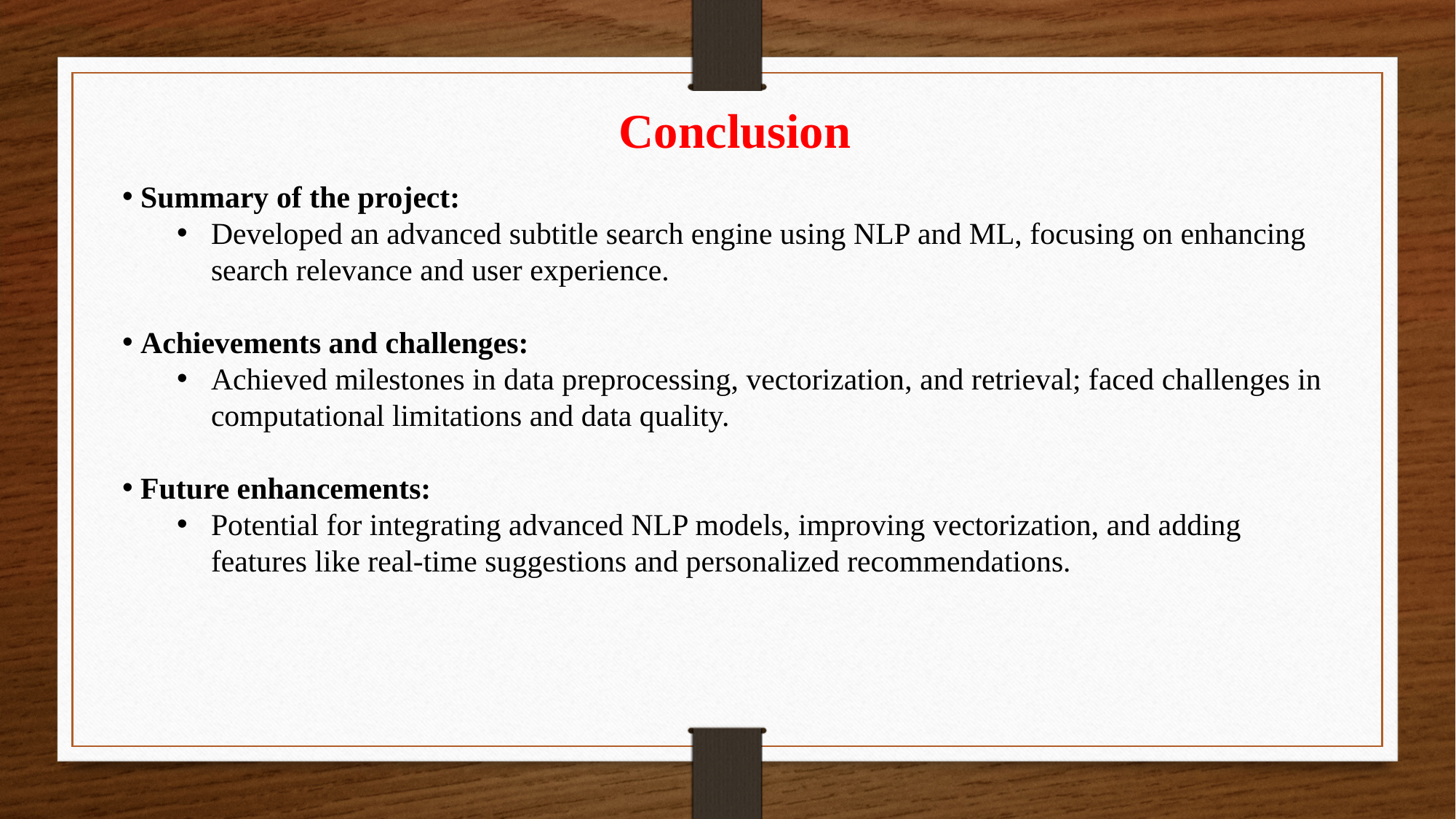

Conclusion
 Summary of the project:
Developed an advanced subtitle search engine using NLP and ML, focusing on enhancing search relevance and user experience.

 Achievements and challenges:
Achieved milestones in data preprocessing, vectorization, and retrieval; faced challenges in computational limitations and data quality.

 Future enhancements:
Potential for integrating advanced NLP models, improving vectorization, and adding features like real-time suggestions and personalized recommendations.